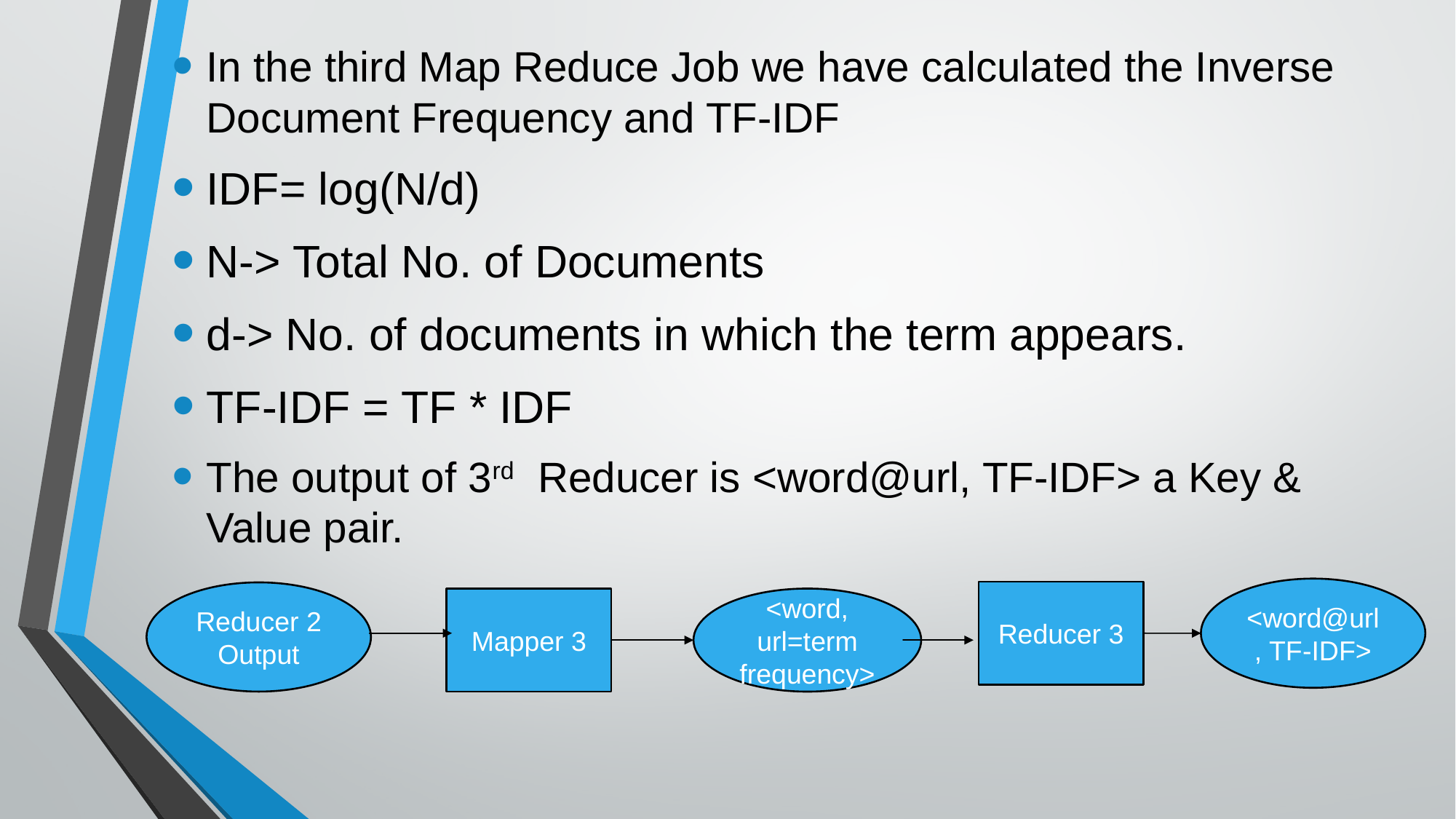

In the third Map Reduce Job we have calculated the Inverse Document Frequency and TF-IDF
IDF= log(N/d)
N-> Total No. of Documents
d-> No. of documents in which the term appears.
TF-IDF = TF * IDF
The output of 3rd  Reducer is <word@url, TF-IDF> a Key & Value pair.

<word@url, TF-IDF>
Reducer 3
Reducer 2 Output
Mapper 3
<word, url=term frequency>